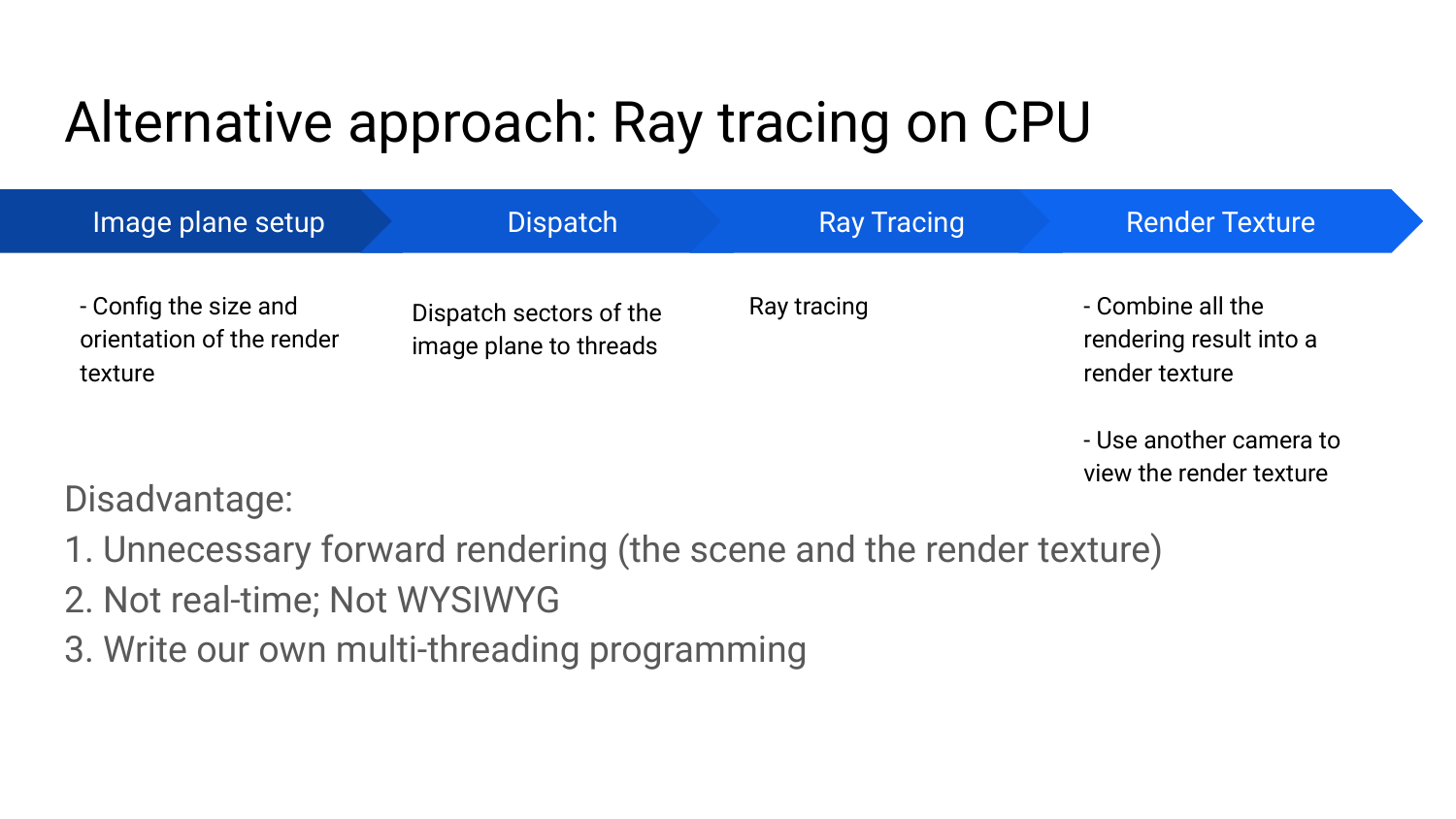

# Alternative approach: Ray tracing on CPU
Dispatch
Dispatch sectors of the image plane to threads
Ray Tracing
Ray tracing
Render Texture
- Combine all the rendering result into a render texture

- Use another camera to view the render texture
Image plane setup
- Config the size and orientation of the render texture
Disadvantage:
1. Unnecessary forward rendering (the scene and the render texture)
2. Not real-time; Not WYSIWYG
3. Write our own multi-threading programming